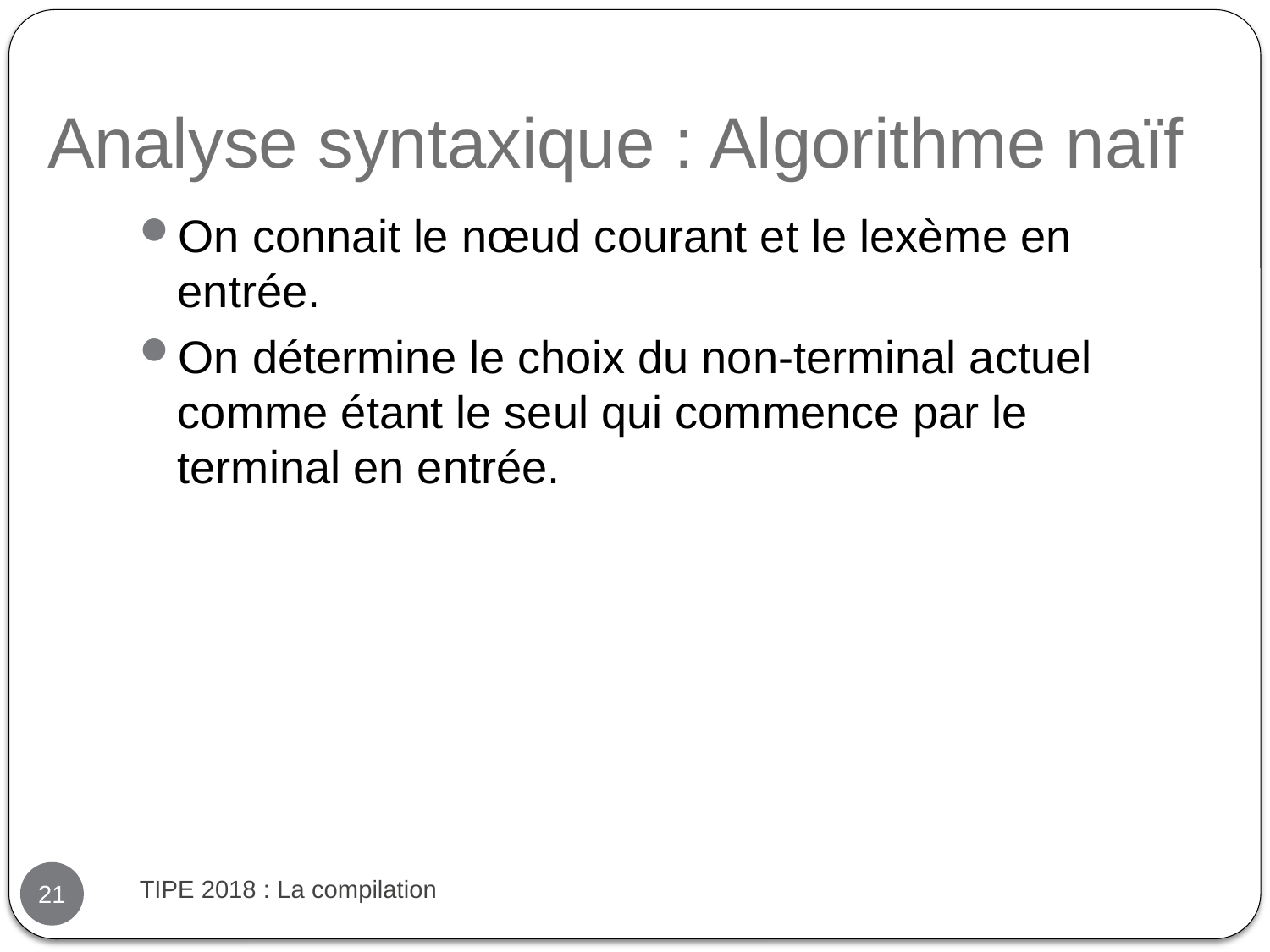

Analyse syntaxique : Algorithme naïf
On connait le nœud courant et le lexème en entrée.
On détermine le choix du non-terminal actuel comme étant le seul qui commence par le terminal en entrée.

TIPE 2018 : La compilation
21